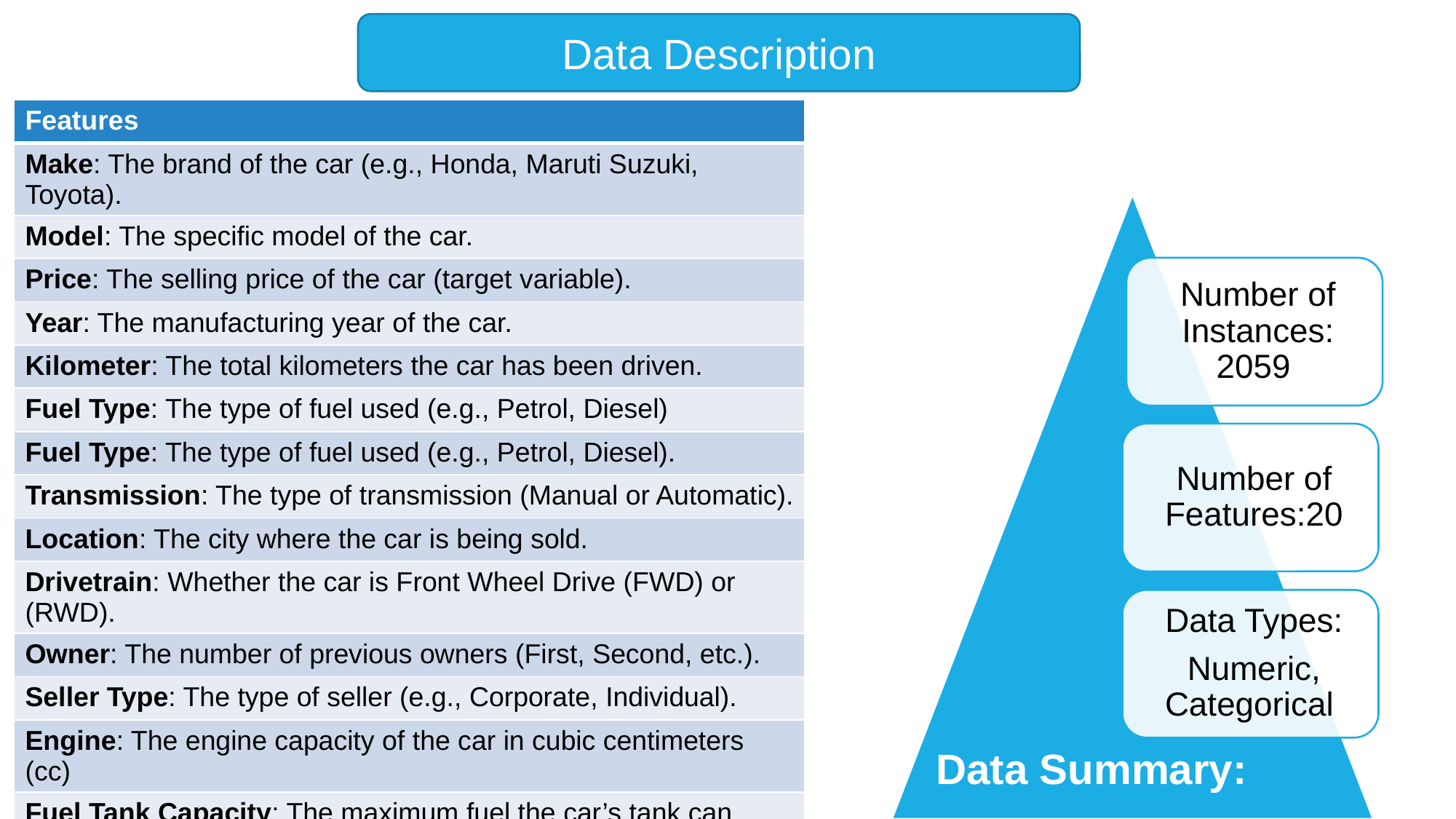

Data Description
| Features |
| --- |
| Make: The brand of the car (e.g., Honda, Maruti Suzuki, Toyota). |
| Model: The specific model of the car. |
| Price: The selling price of the car (target variable). |
| Year: The manufacturing year of the car. |
| Kilometer: The total kilometers the car has been driven. |
| Fuel Type: The type of fuel used (e.g., Petrol, Diesel) |
| Fuel Type: The type of fuel used (e.g., Petrol, Diesel). |
| Transmission: The type of transmission (Manual or Automatic). |
| Location: The city where the car is being sold. |
| Drivetrain: Whether the car is Front Wheel Drive (FWD) or (RWD). |
| Owner: The number of previous owners (First, Second, etc.). |
| Seller Type: The type of seller (e.g., Corporate, Individual). |
| Engine: The engine capacity of the car in cubic centimeters (cc) |
| Fuel Tank Capacity: The maximum fuel the car’s tank can hold, measured in liters. |
Number of Instances: 2059
Number of Features:20
Data Types:
Numeric, Categorical
Data Summary: